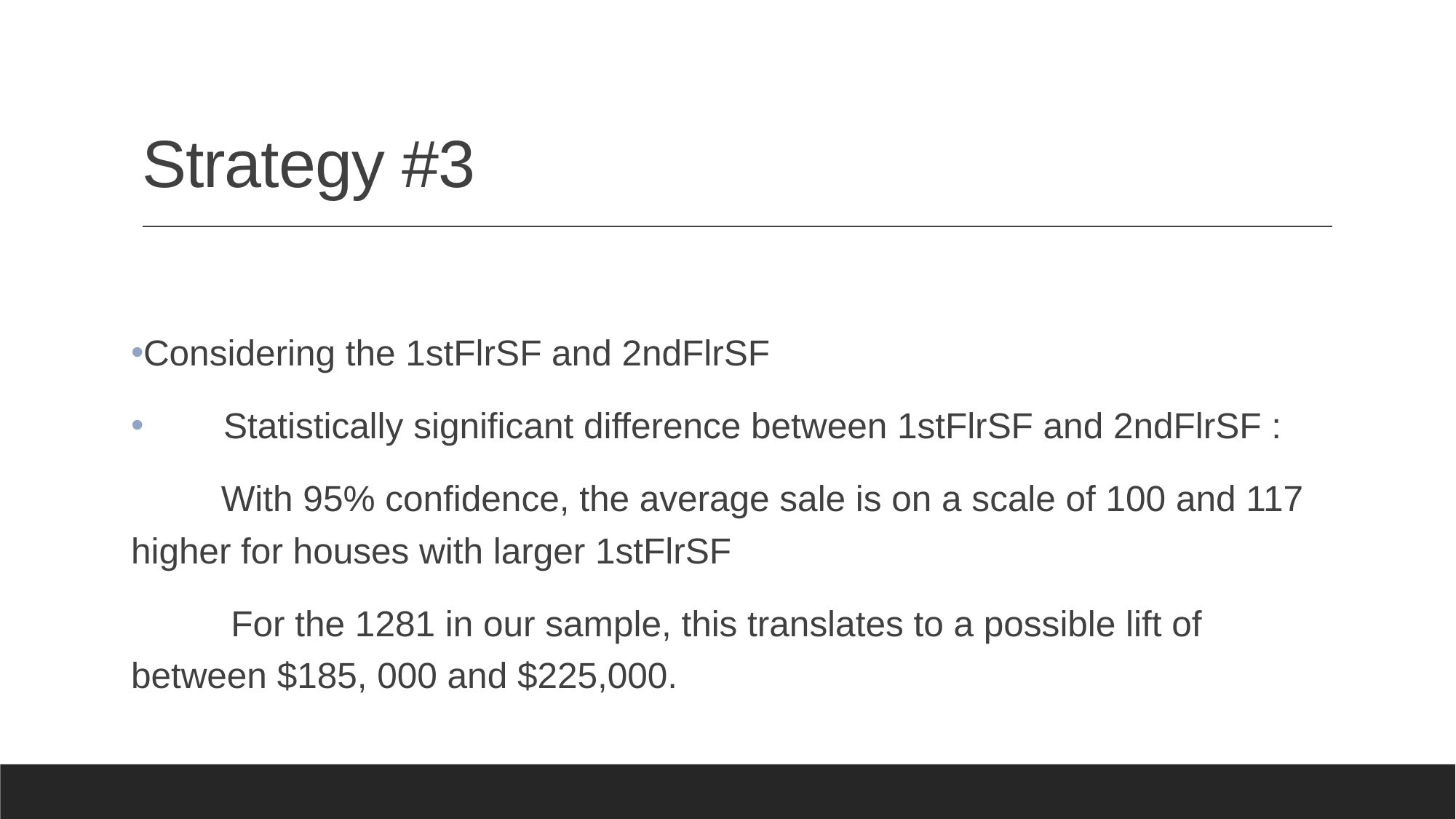

# Strategy #3

Considering the 1stFlrSF and 2ndFlrSF
        Statistically significant difference between 1stFlrSF and 2ndFlrSF :
         With 95% confidence, the average sale is on a scale of 100 and 117 higher for houses with larger 1stFlrSF
          For the 1281 in our sample, this translates to a possible lift of between $185, 000 and $225,000.